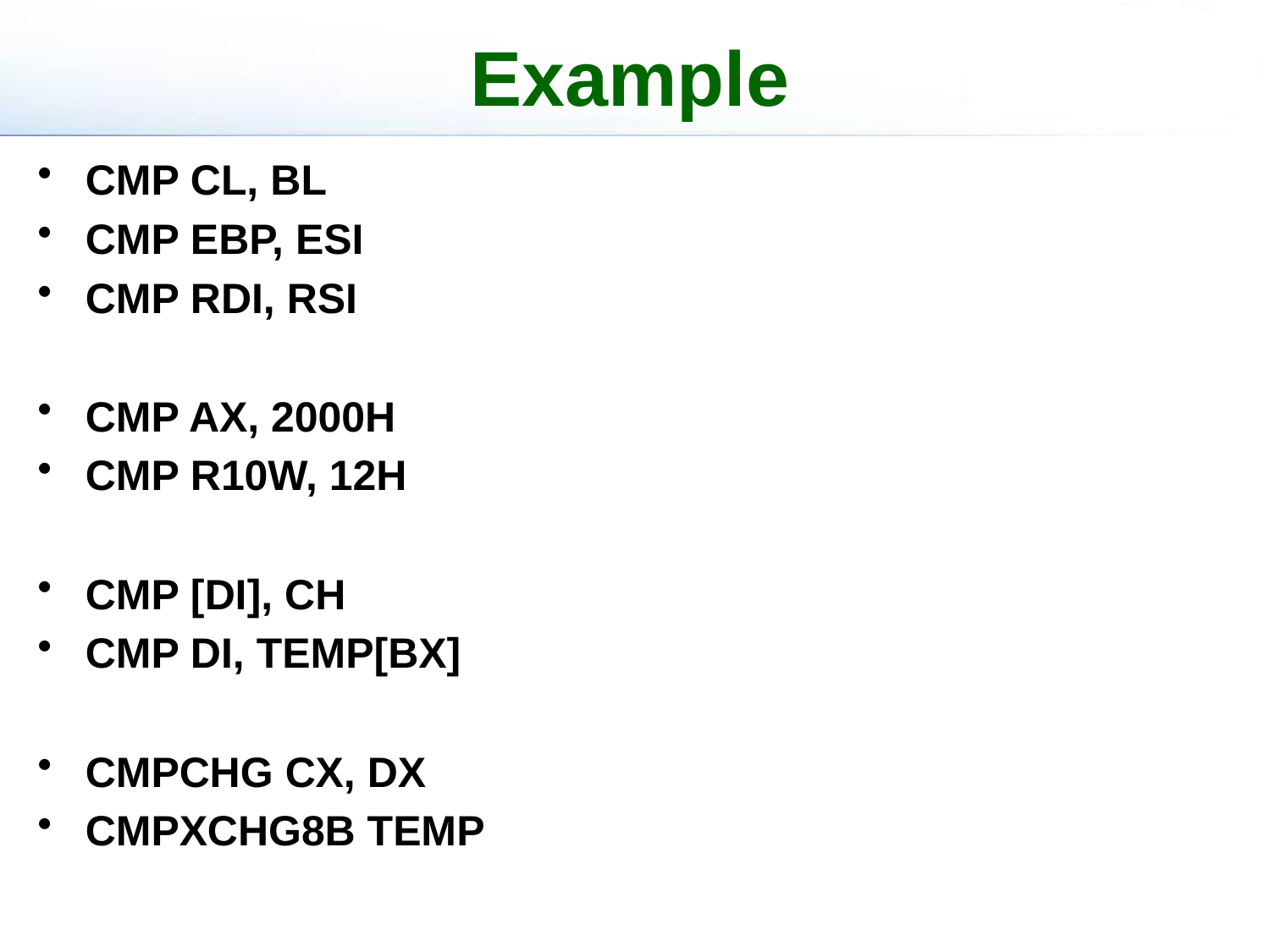

# Example
CMP CL, BL
CMP EBP, ESI
CMP RDI, RSI

CMP AX, 2000H
CMP R10W, 12H

CMP [DI], CH
CMP DI, TEMP[BX]

CMPCHG CX, DX
CMPXCHG8B TEMP